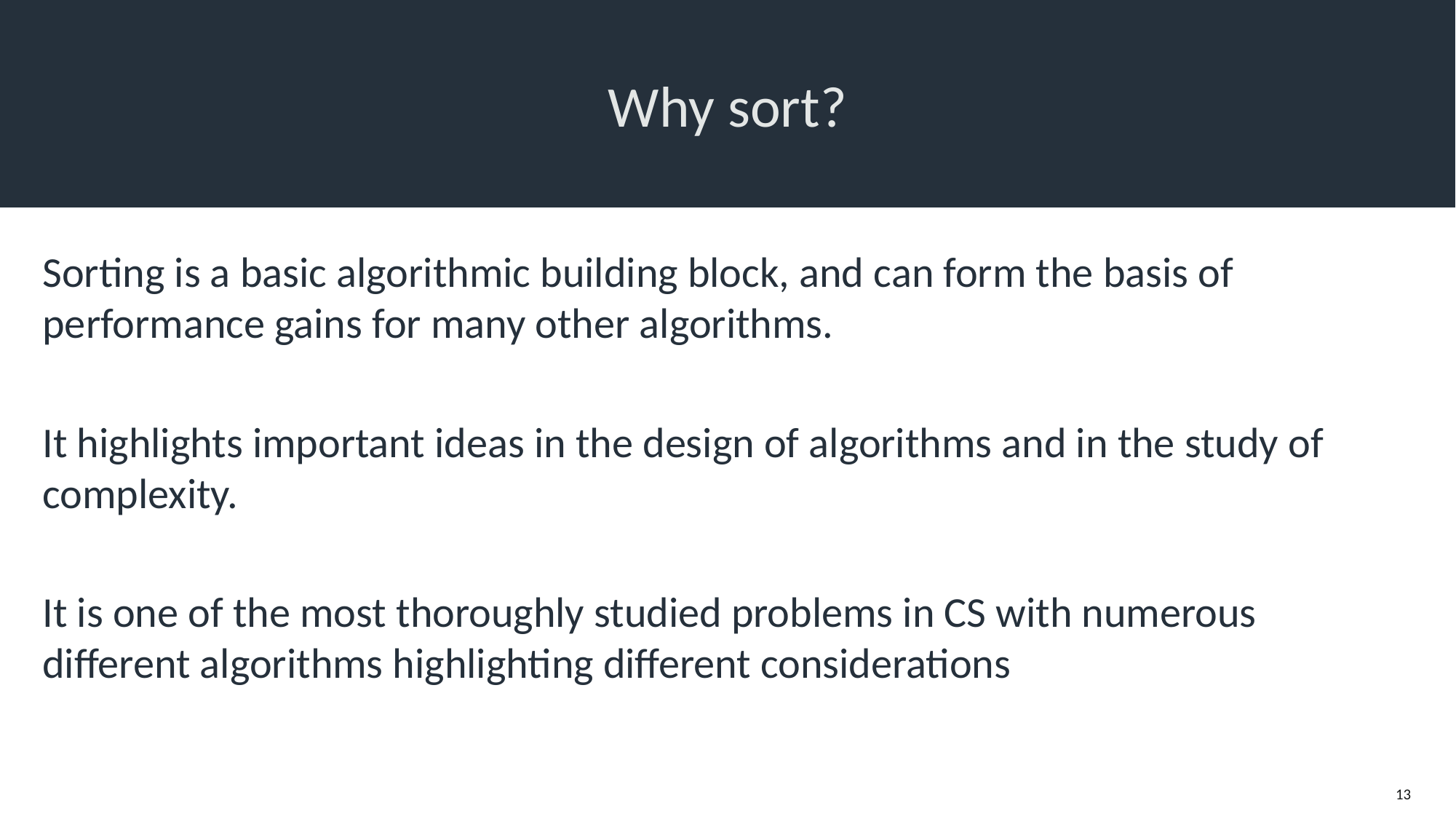

# Why sort?
Sorting is a basic algorithmic building block, and can form the basis of performance gains for many other algorithms.

It highlights important ideas in the design of algorithms and in the study of complexity.

It is one of the most thoroughly studied problems in CS with numerous different algorithms highlighting different considerations